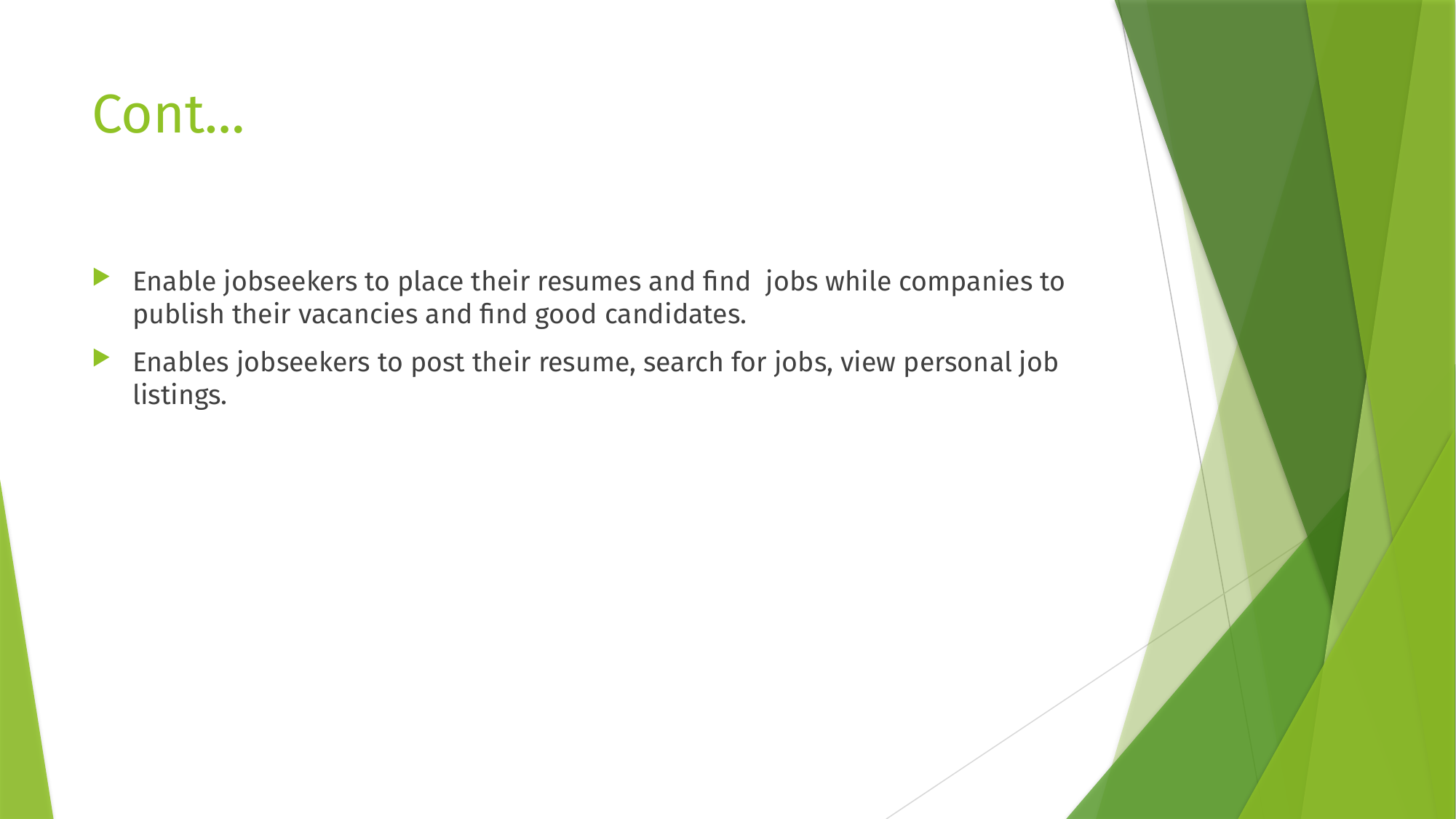

# Cont…
Enable jobseekers to place their resumes and find  jobs while companies to publish their vacancies and find good candidates.
Enables jobseekers to post their resume, search for jobs, view personal job listings.